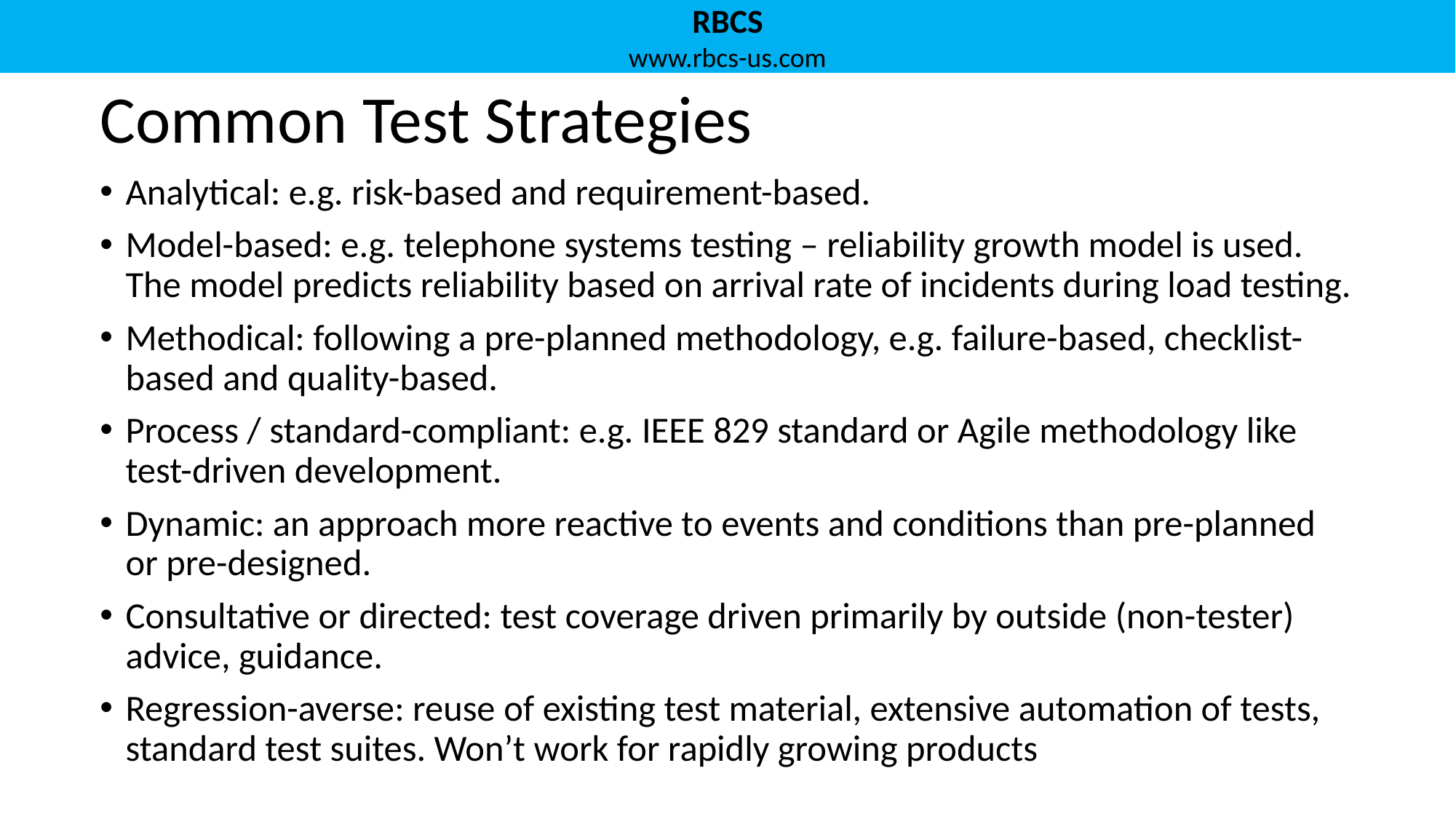

# Common Test Strategies
Analytical: e.g. risk-based and requirement-based.
Model-based: e.g. telephone systems testing – reliability growth model is used. The model predicts reliability based on arrival rate of incidents during load testing.
Methodical: following a pre-planned methodology, e.g. failure-based, checklist-based and quality-based.
Process / standard-compliant: e.g. IEEE 829 standard or Agile methodology like test-driven development.
Dynamic: an approach more reactive to events and conditions than pre-planned or pre-designed.
Consultative or directed: test coverage driven primarily by outside (non-tester) advice, guidance.
Regression-averse: reuse of existing test material, extensive automation of tests, standard test suites. Won’t work for rapidly growing products